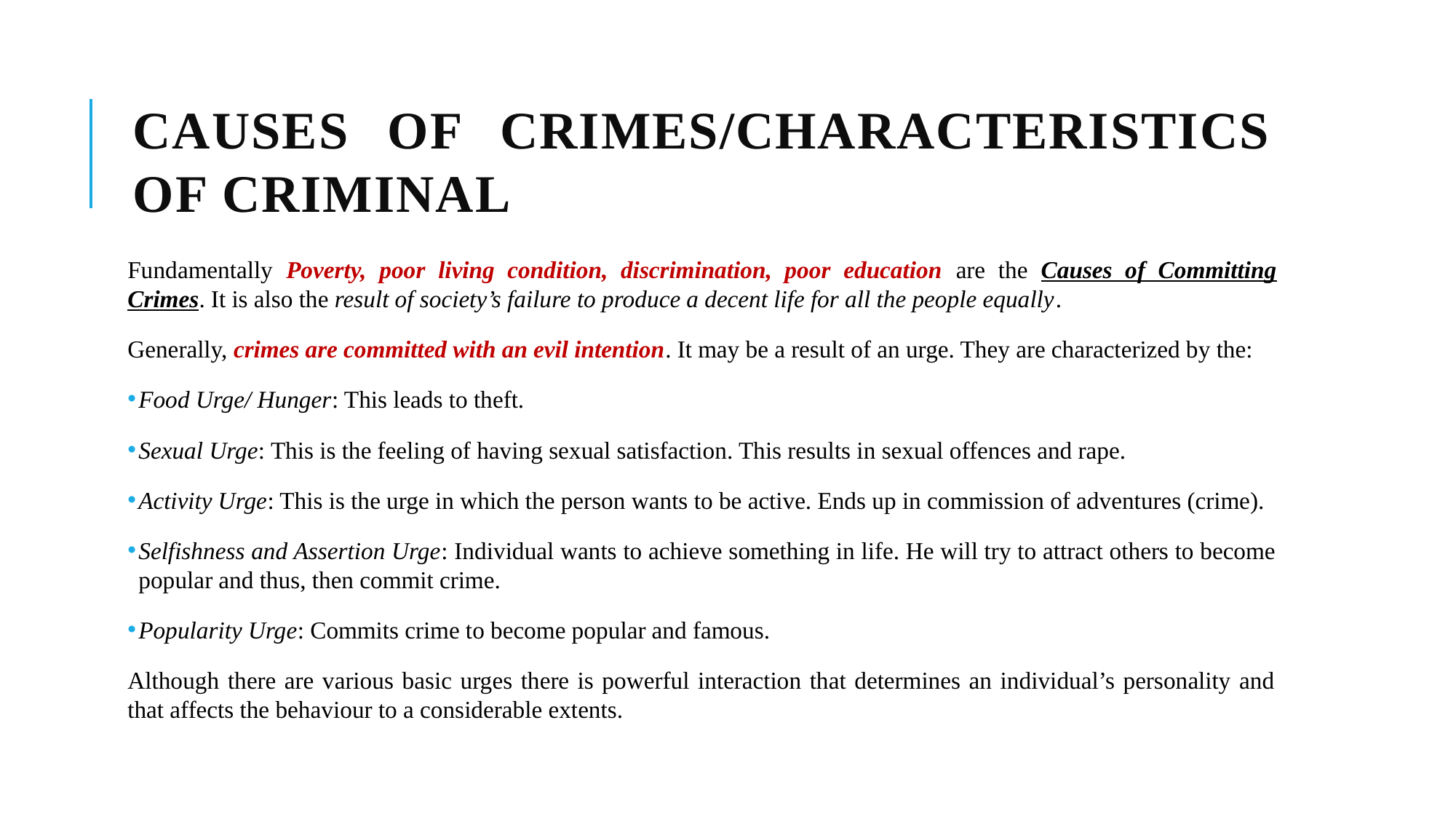

# causes of crimes/characteristics of criminal
Fundamentally Poverty, poor living condition, discrimination, poor education are the Causes of Committing Crimes. It is also the result of society’s failure to produce a decent life for all the people equally.
Generally, crimes are committed with an evil intention. It may be a result of an urge. They are characterized by the:
Food Urge/ Hunger: This leads to theft.
Sexual Urge: This is the feeling of having sexual satisfaction. This results in sexual offences and rape.
Activity Urge: This is the urge in which the person wants to be active. Ends up in commission of adventures (crime).
Selfishness and Assertion Urge: Individual wants to achieve something in life. He will try to attract others to become popular and thus, then commit crime.
Popularity Urge: Commits crime to become popular and famous.
Although there are various basic urges there is powerful interaction that determines an individual’s personality and that affects the behaviour to a considerable extents.